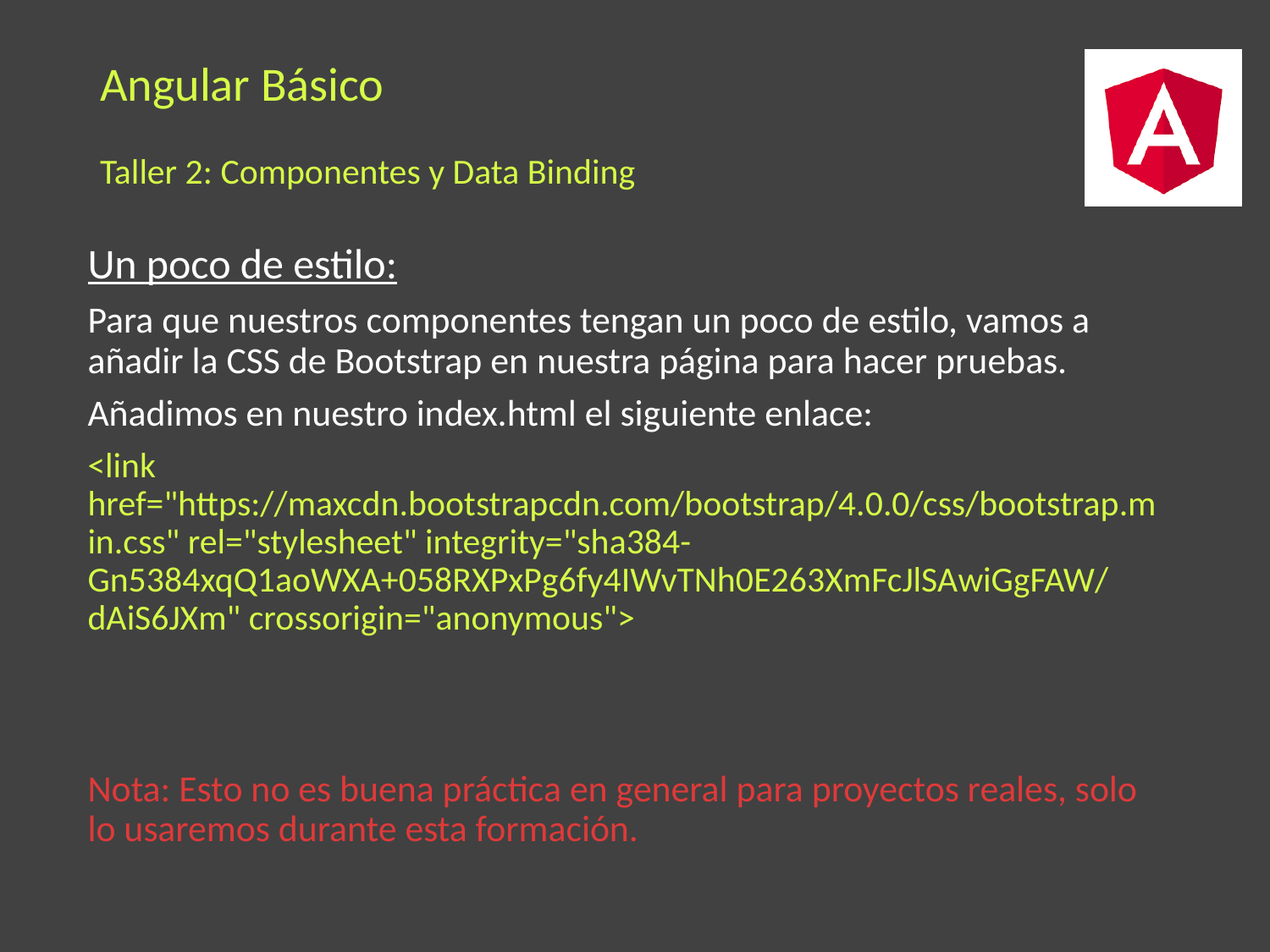

# Angular Básico
Taller 2: Componentes y Data Binding
Un poco de estilo:
Para que nuestros componentes tengan un poco de estilo, vamos a añadir la CSS de Bootstrap en nuestra página para hacer pruebas.
Añadimos en nuestro index.html el siguiente enlace:
<link href="https://maxcdn.bootstrapcdn.com/bootstrap/4.0.0/css/bootstrap.min.css" rel="stylesheet" integrity="sha384-Gn5384xqQ1aoWXA+058RXPxPg6fy4IWvTNh0E263XmFcJlSAwiGgFAW/dAiS6JXm" crossorigin="anonymous">

Nota: Esto no es buena práctica en general para proyectos reales, solo lo usaremos durante esta formación.